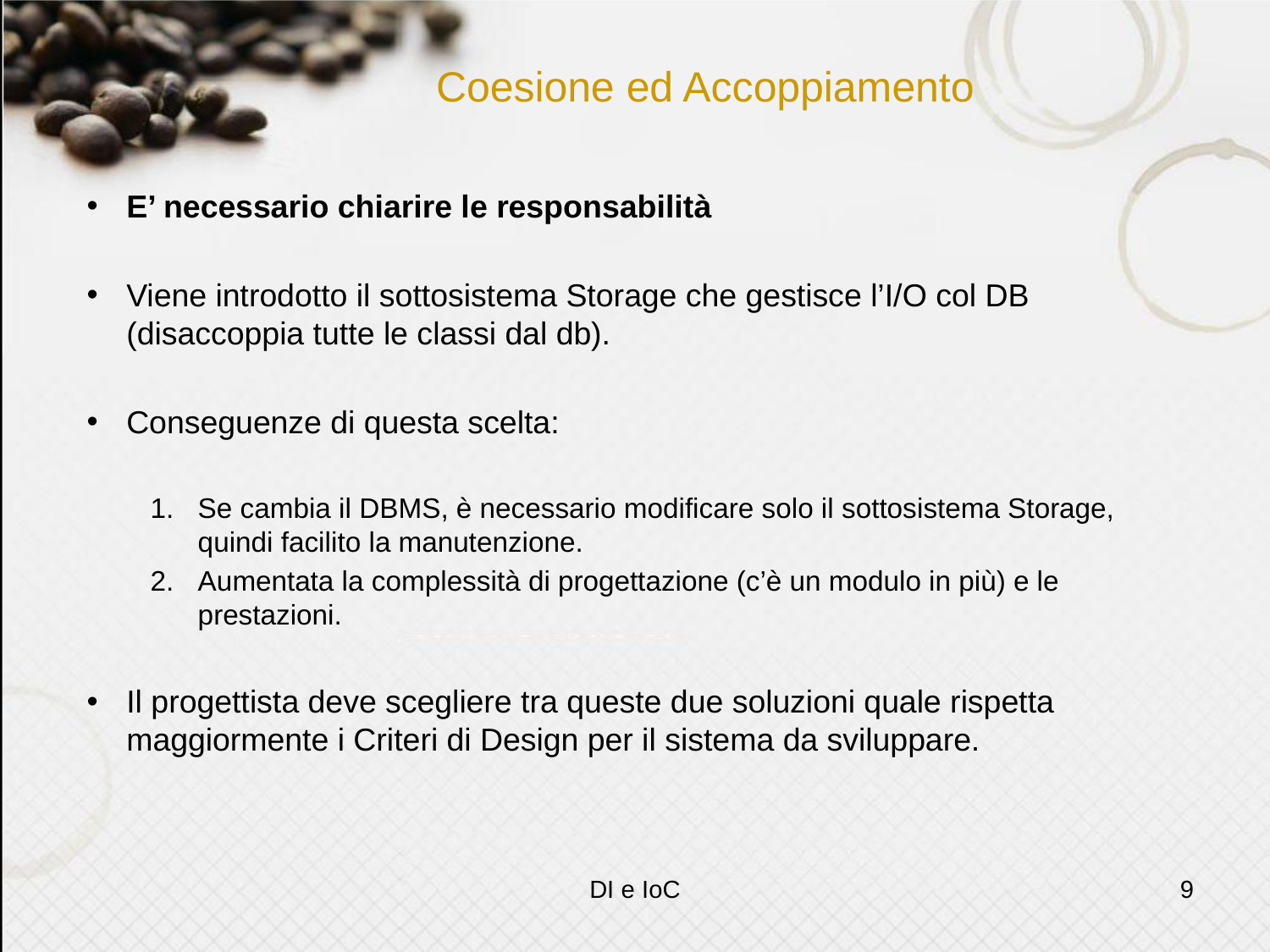

# Coesione ed Accoppiamento
E’ necessario chiarire le responsabilità

Viene introdotto il sottosistema Storage che gestisce l’I/O col DB (disaccoppia tutte le classi dal db).

Conseguenze di questa scelta:

Se cambia il DBMS, è necessario modificare solo il sottosistema Storage, quindi facilito la manutenzione.
Aumentata la complessità di progettazione (c’è un modulo in più) e le prestazioni.

Il progettista deve scegliere tra queste due soluzioni quale rispetta maggiormente i Criteri di Design per il sistema da sviluppare.
DI e IoC
9